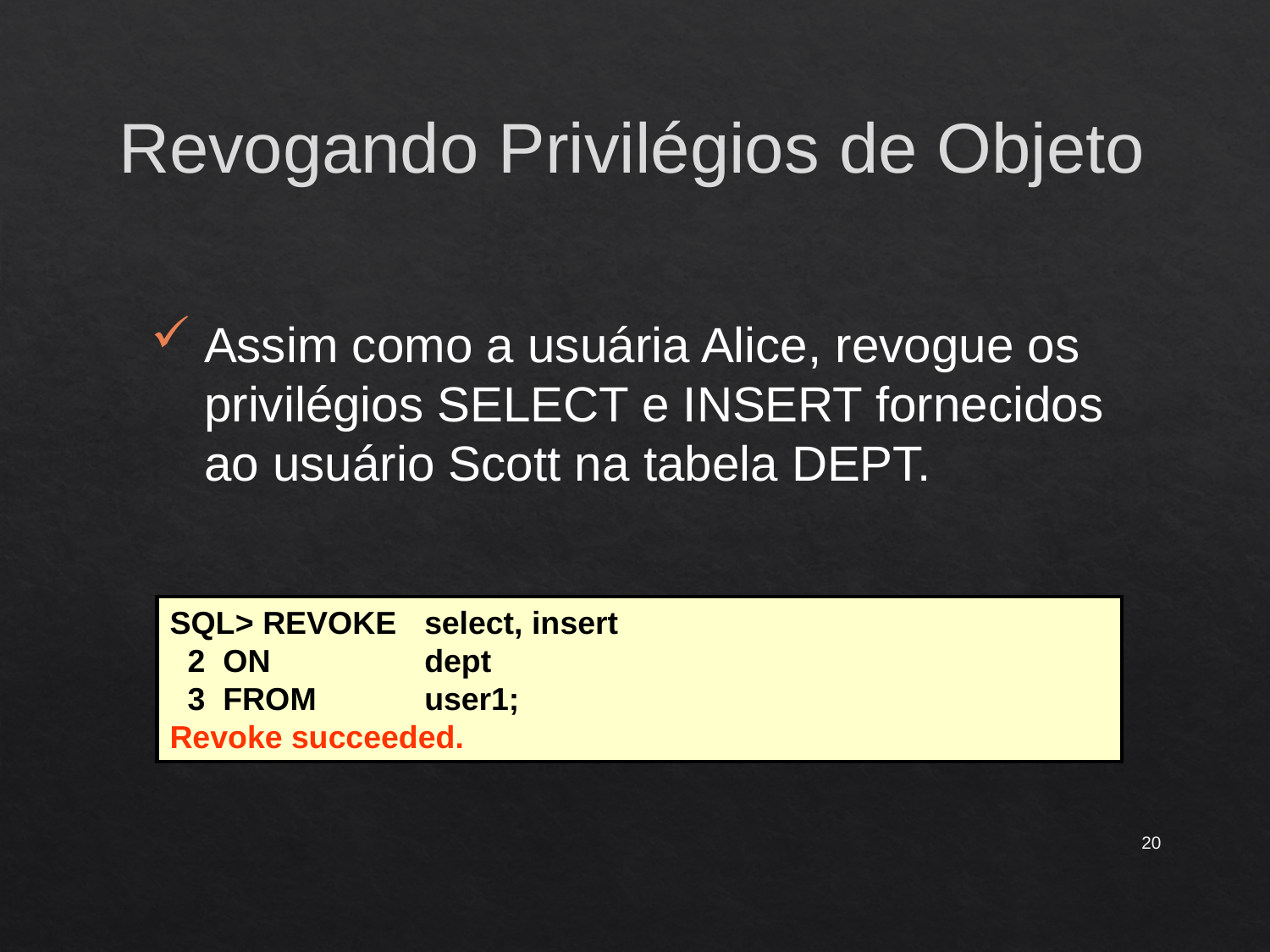

Revogando Privilégios de Objeto
Assim como a usuária Alice, revogue os privilégios SELECT e INSERT fornecidos ao usuário Scott na tabela DEPT.
SQL> REVOKE	select, insert
  2  ON	dept
  3  FROM	user1;
Revoke succeeded.
20